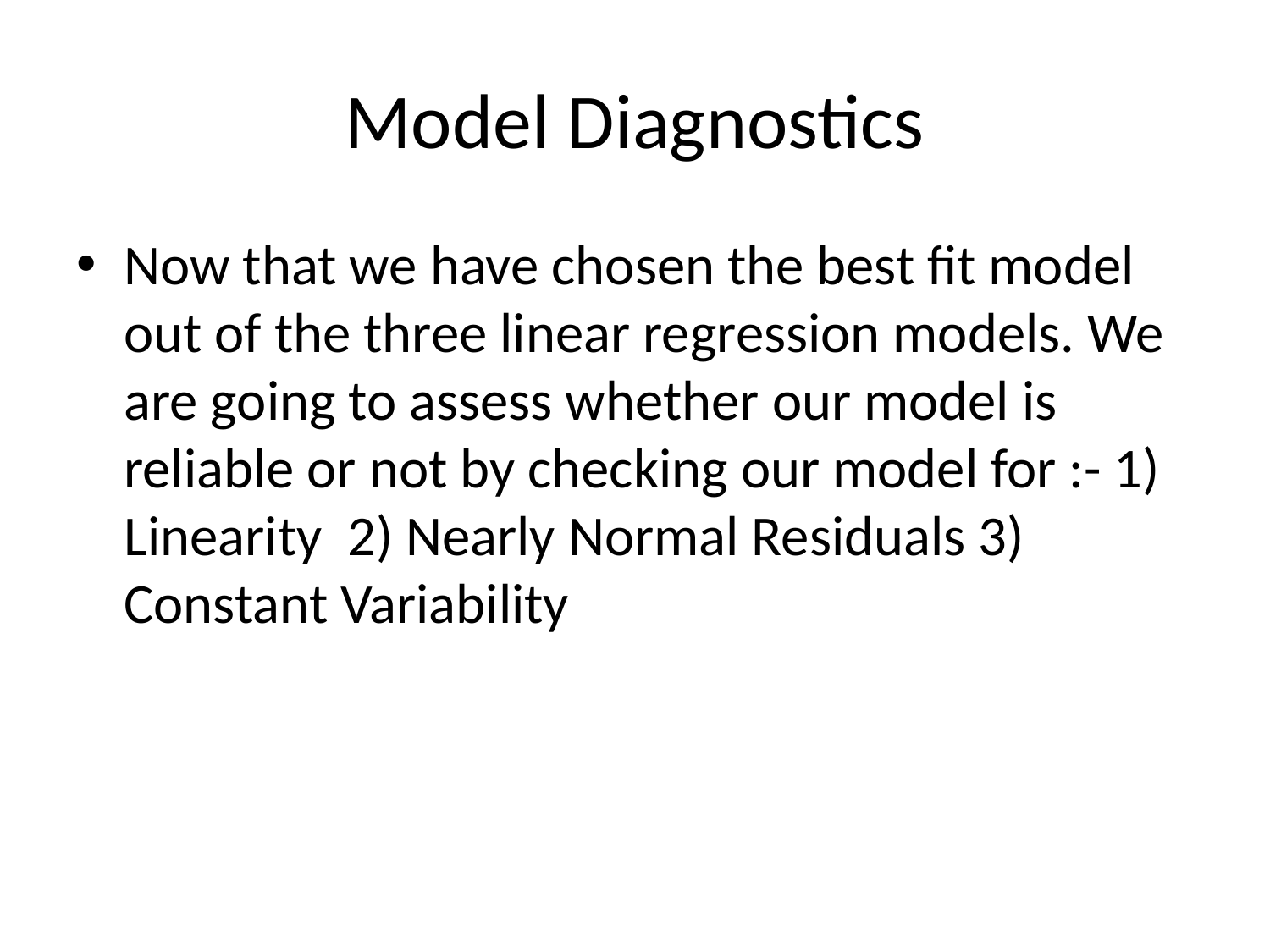

# Model Diagnostics
Now that we have chosen the best fit model out of the three linear regression models. We are going to assess whether our model is reliable or not by checking our model for :- 1) Linearity  2) Nearly Normal Residuals 3) Constant Variability